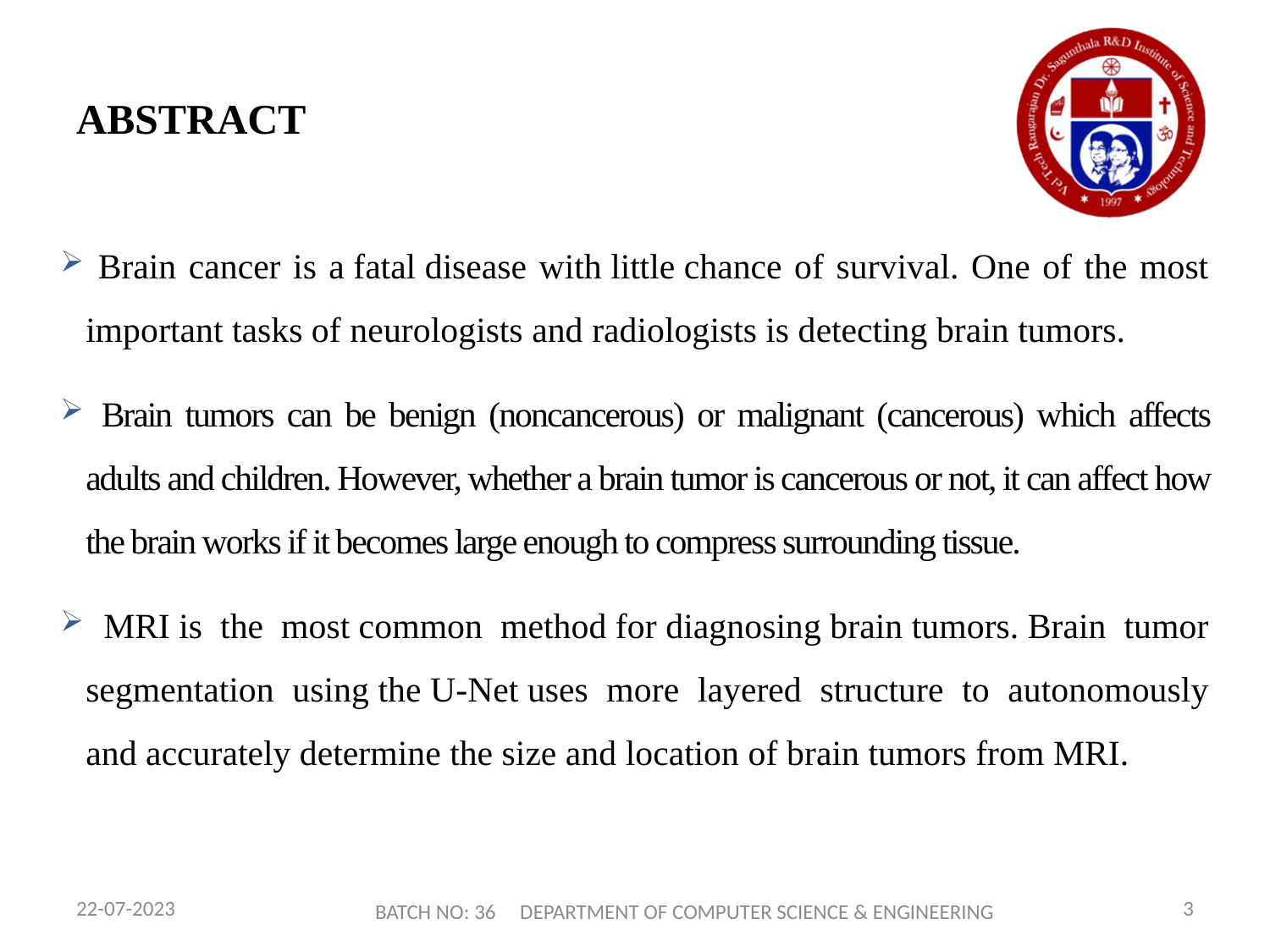

# ABSTRACT
 Brain cancer is a fatal disease with little chance of survival. One of the most important tasks of neurologists and radiologists is detecting brain tumors.
 Brain tumors can be benign (noncancerous) or malignant (cancerous) which affects adults and children. However, whether a brain tumor is cancerous or not, it can affect how the brain works if it becomes large enough to compress surrounding tissue.
 MRI is the most common method for diagnosing brain tumors. Brain tumor segmentation using the U-Net uses more layered structure to autonomously and accurately determine the size and location of brain tumors from MRI.
BATCH NO: 36     DEPARTMENT OF COMPUTER SCIENCE & ENGINEERING
22-07-2023
3